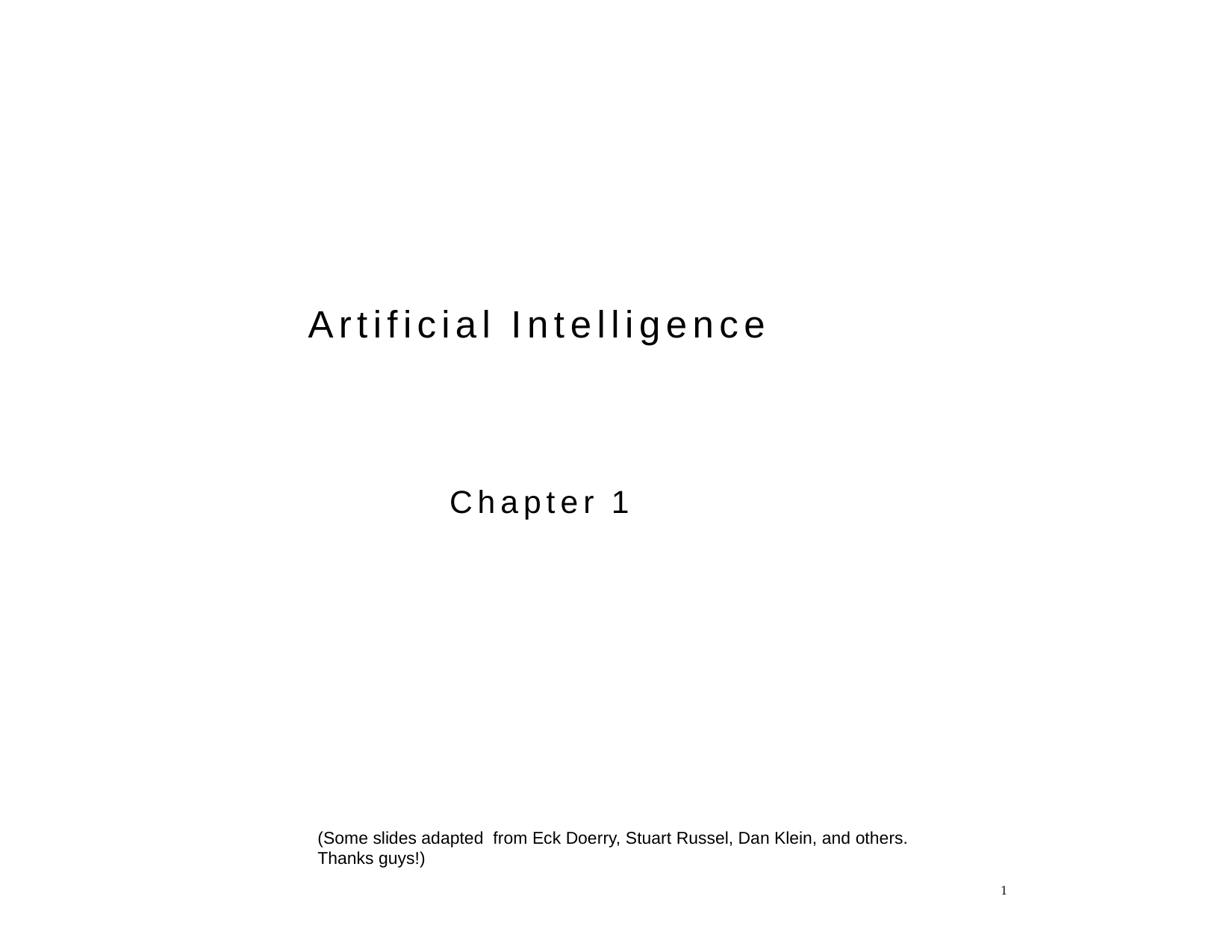

Artificial Intelligence
Chapter 1
(Some slides adapted  from Eck Doerry, Stuart Russel, Dan Klein, and others. Thanks guys!)
1